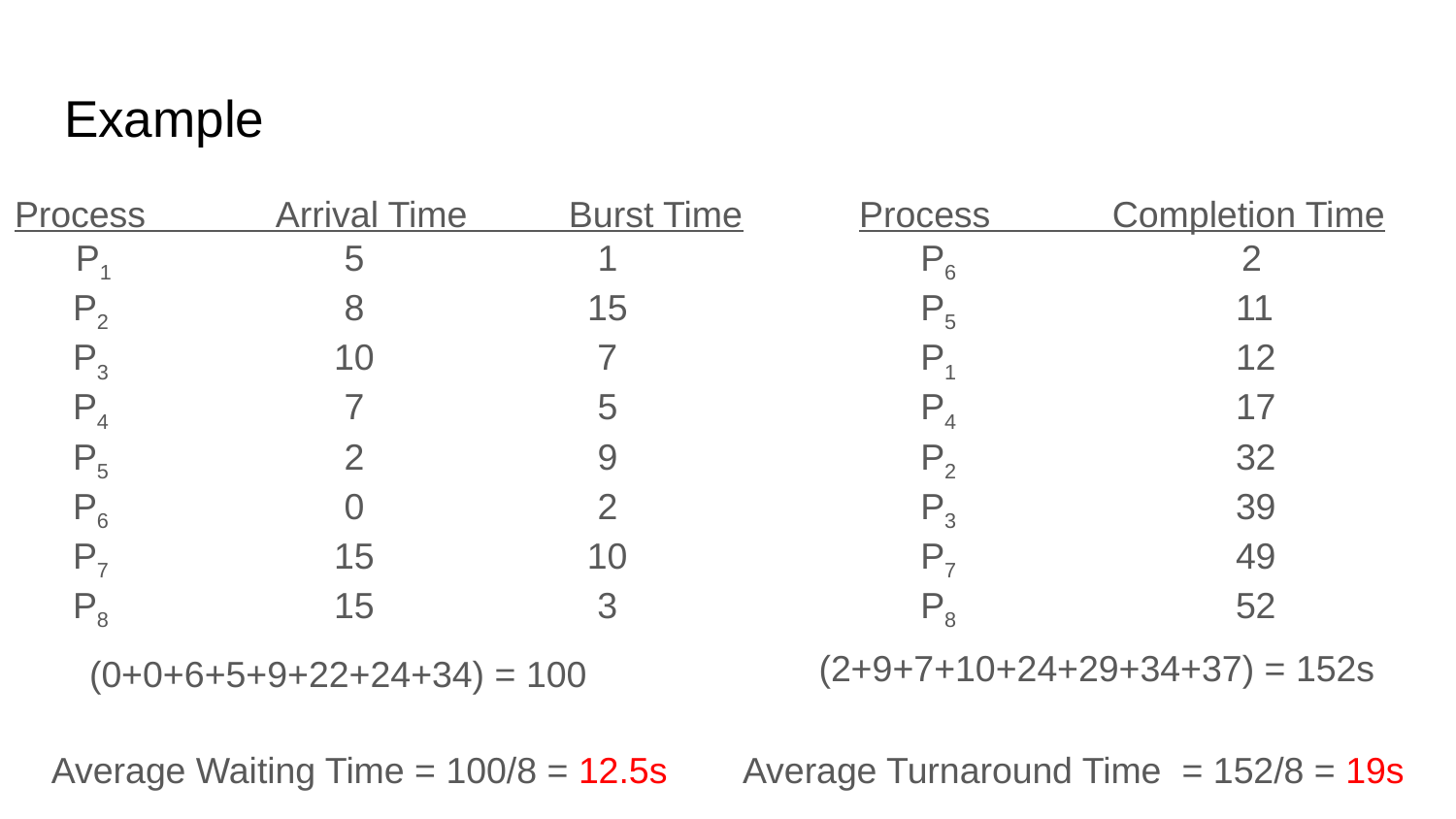

# Example
Process             Arrival Time          Burst Time
      P1                                     5                                     1
          P2                                    8                                    15
          P3                                   10                                    7
          P4                                    7                                     5
          P5                                    2                                     9
          P6                                    0                                     2
          P7                                   15                                   10
          P8                                   15                                    3
Process            Completion Time
      P6                                                 2
      P5                                                11
      P1                                                12
      P4                                                17
      P2                                                32
      P3                                                39
      P7                                                49
      P8                                                52

(2+9+7+10+24+29+34+37) = 152s
(0+0+6+5+9+22+24+34) = 100
Average Waiting Time = 100/8 = 12.5s
Average Turnaround Time  = 152/8 = 19s